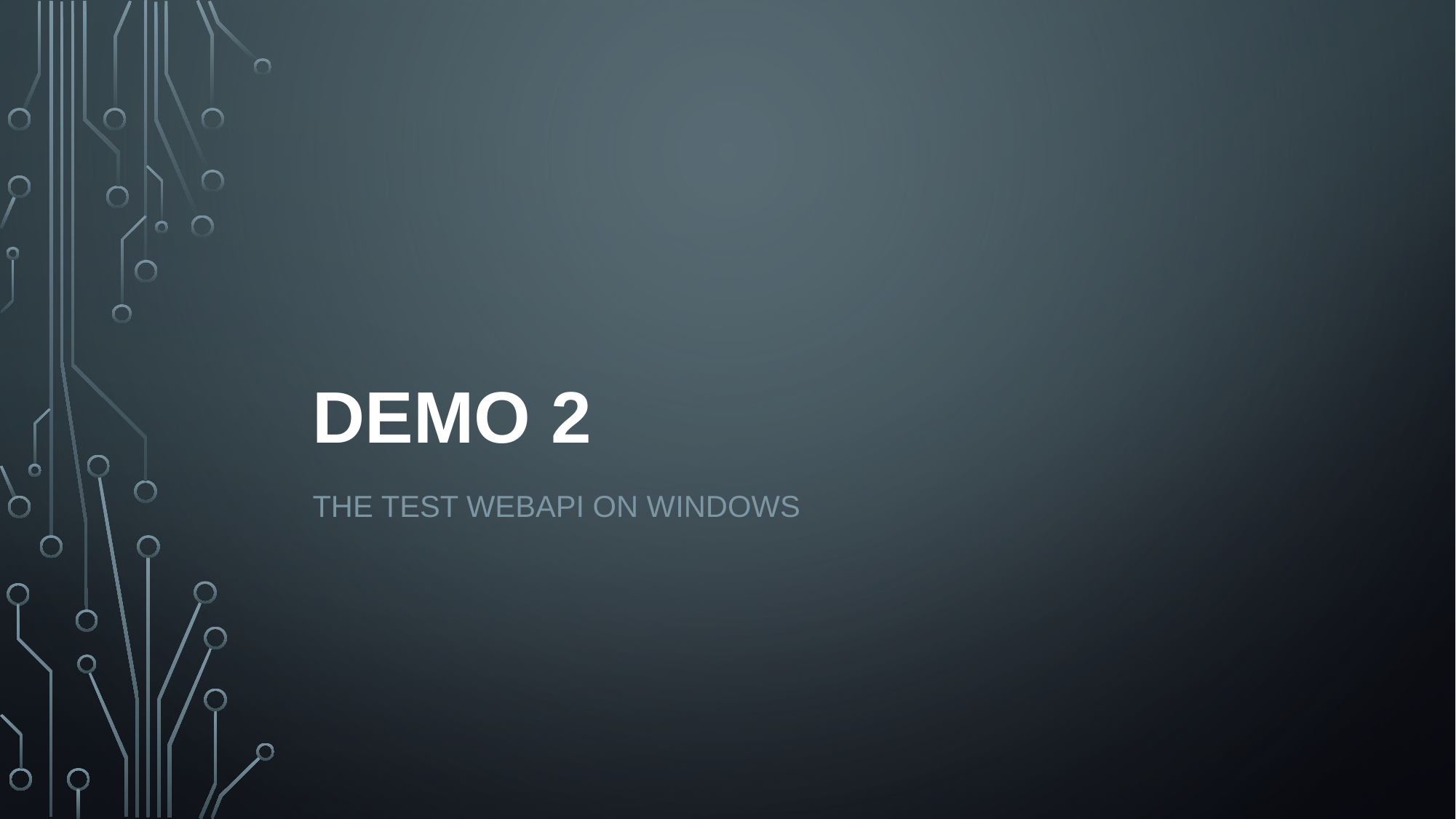

# Demo 2
The Test WebAPI on Windows